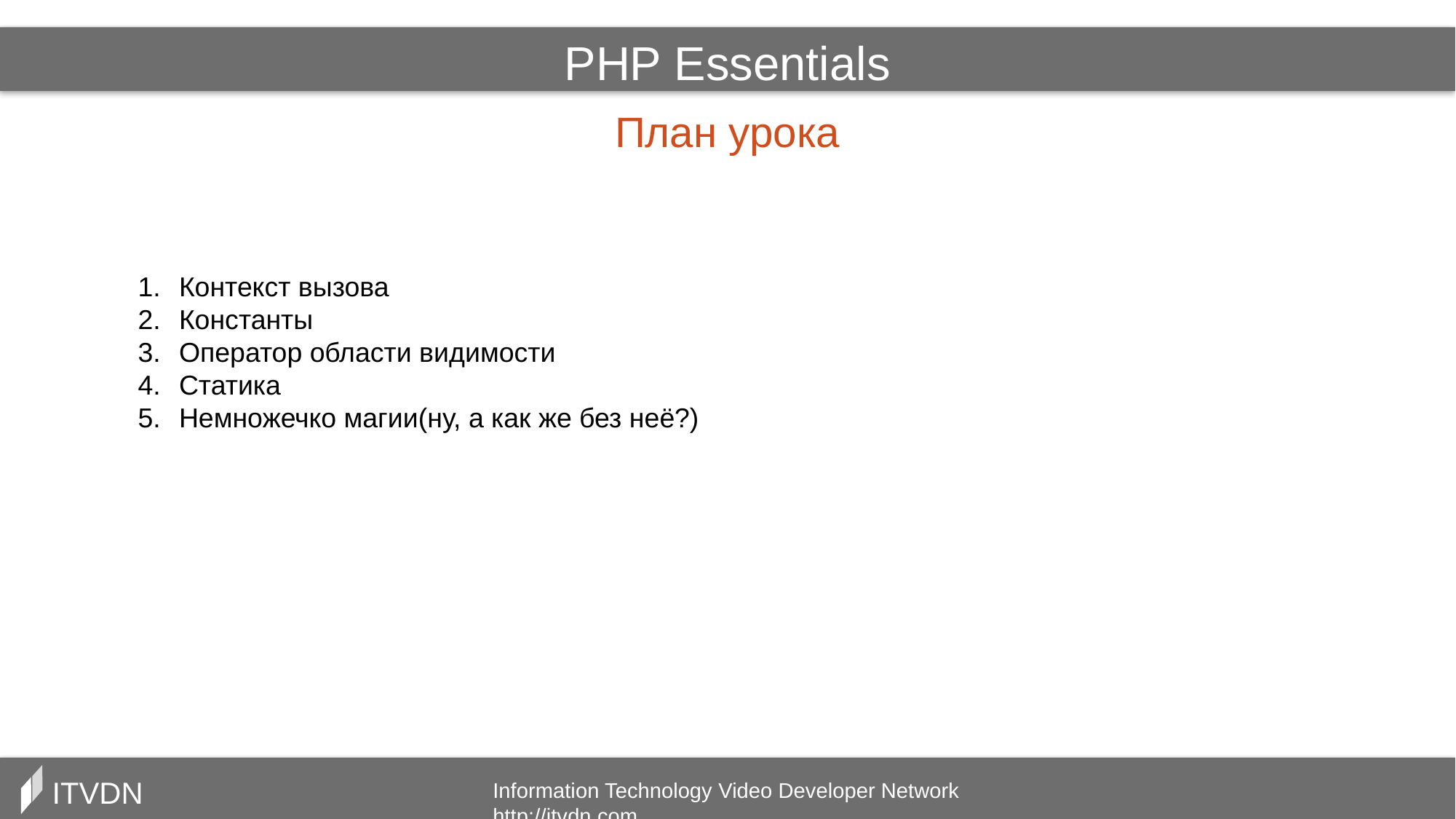

PHP Essentials
План урока
Контекст вызова
Константы
Оператор области видимости
Статика
Немножечко магии(ну, а как же без неё?)

ITVDN
Information Technology Video Developer Network                                                       http://itvdn.com